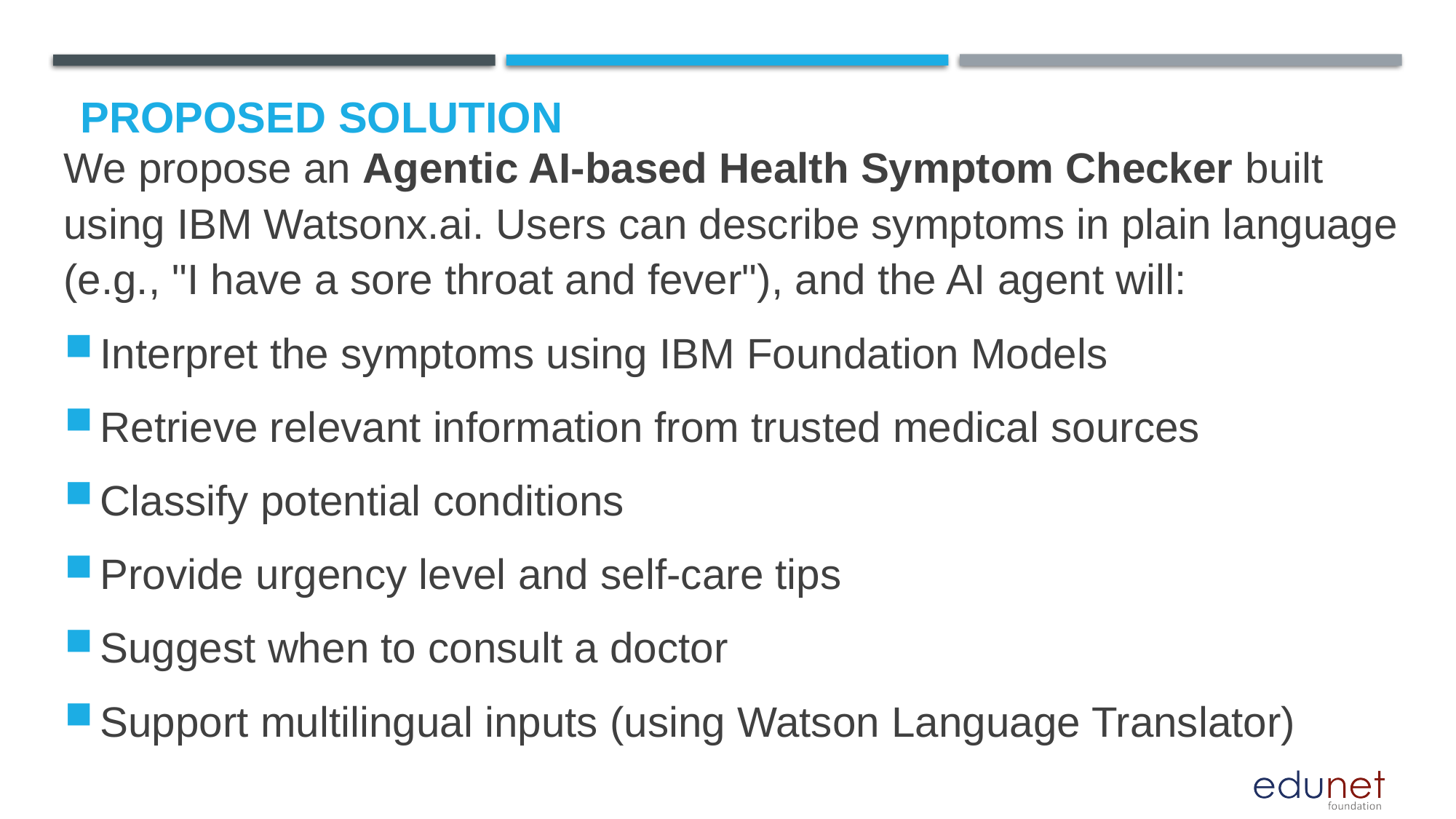

# Proposed Solution
We propose an Agentic AI-based Health Symptom Checker built using IBM Watsonx.ai. Users can describe symptoms in plain language (e.g., "I have a sore throat and fever"), and the AI agent will:
Interpret the symptoms using IBM Foundation Models
Retrieve relevant information from trusted medical sources
Classify potential conditions
Provide urgency level and self-care tips
Suggest when to consult a doctor
Support multilingual inputs (using Watson Language Translator)